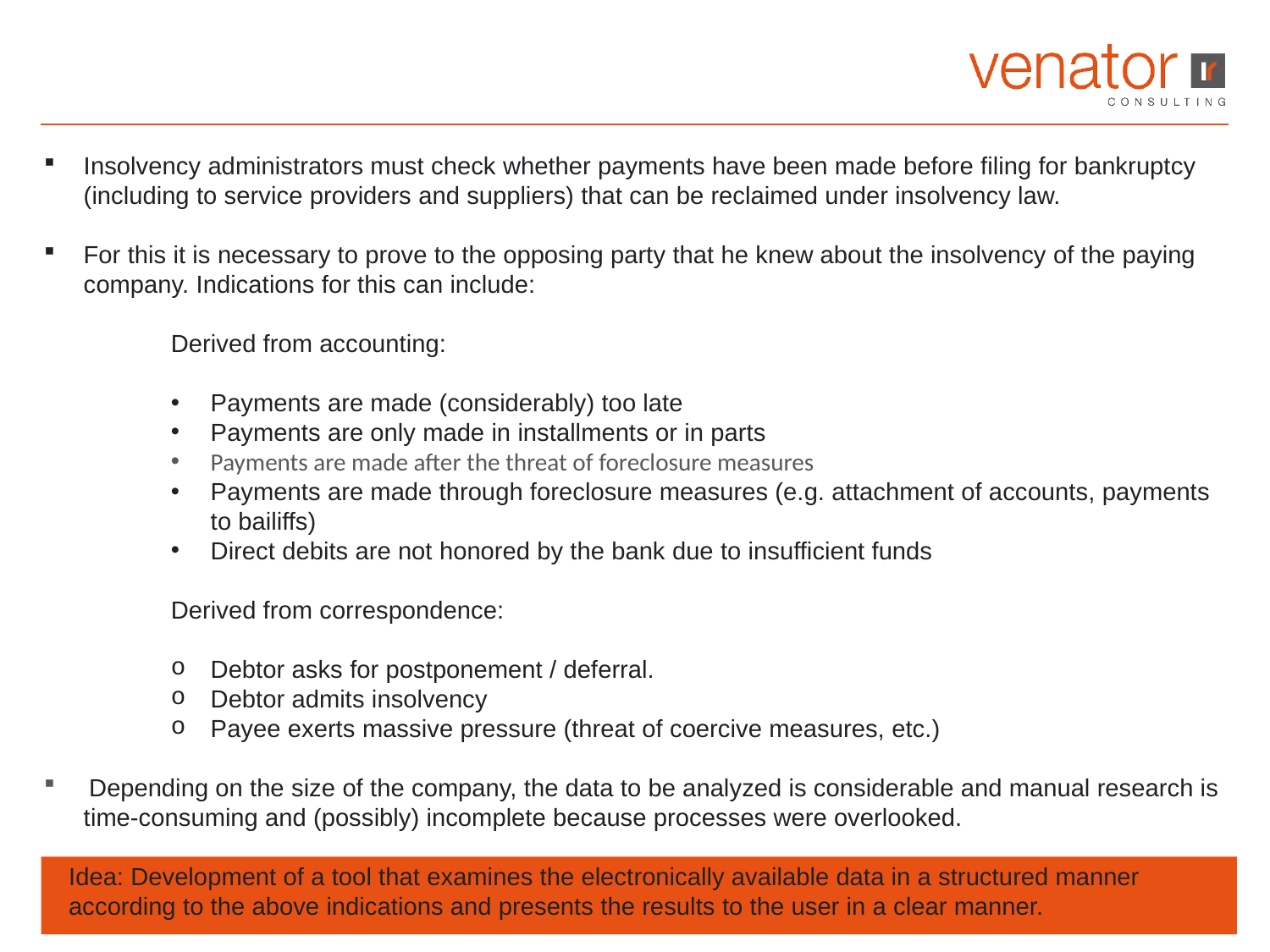

Insolvency administrators must check whether payments have been made before filing for bankruptcy (including to service providers and suppliers) that can be reclaimed under insolvency law.

For this it is necessary to prove to the opposing party that he knew about the insolvency of the paying company. Indications for this can include:

Derived from accounting:

Payments are made (considerably) too late
Payments are only made in installments or in parts
Payments are made after the threat of foreclosure measures
Payments are made through foreclosure measures (e.g. attachment of accounts, payments to bailiffs)
Direct debits are not honored by the bank due to insufficient funds

Derived from correspondence:

Debtor asks for postponement / deferral.
Debtor admits insolvency
Payee exerts massive pressure (threat of coercive measures, etc.)

 Depending on the size of the company, the data to be analyzed is considerable and manual research is time-consuming and (possibly) incomplete because processes were overlooked.

Idea: Development of a tool that examines the electronically available data in a structured manner according to the above indications and presents the results to the user in a clear manner.